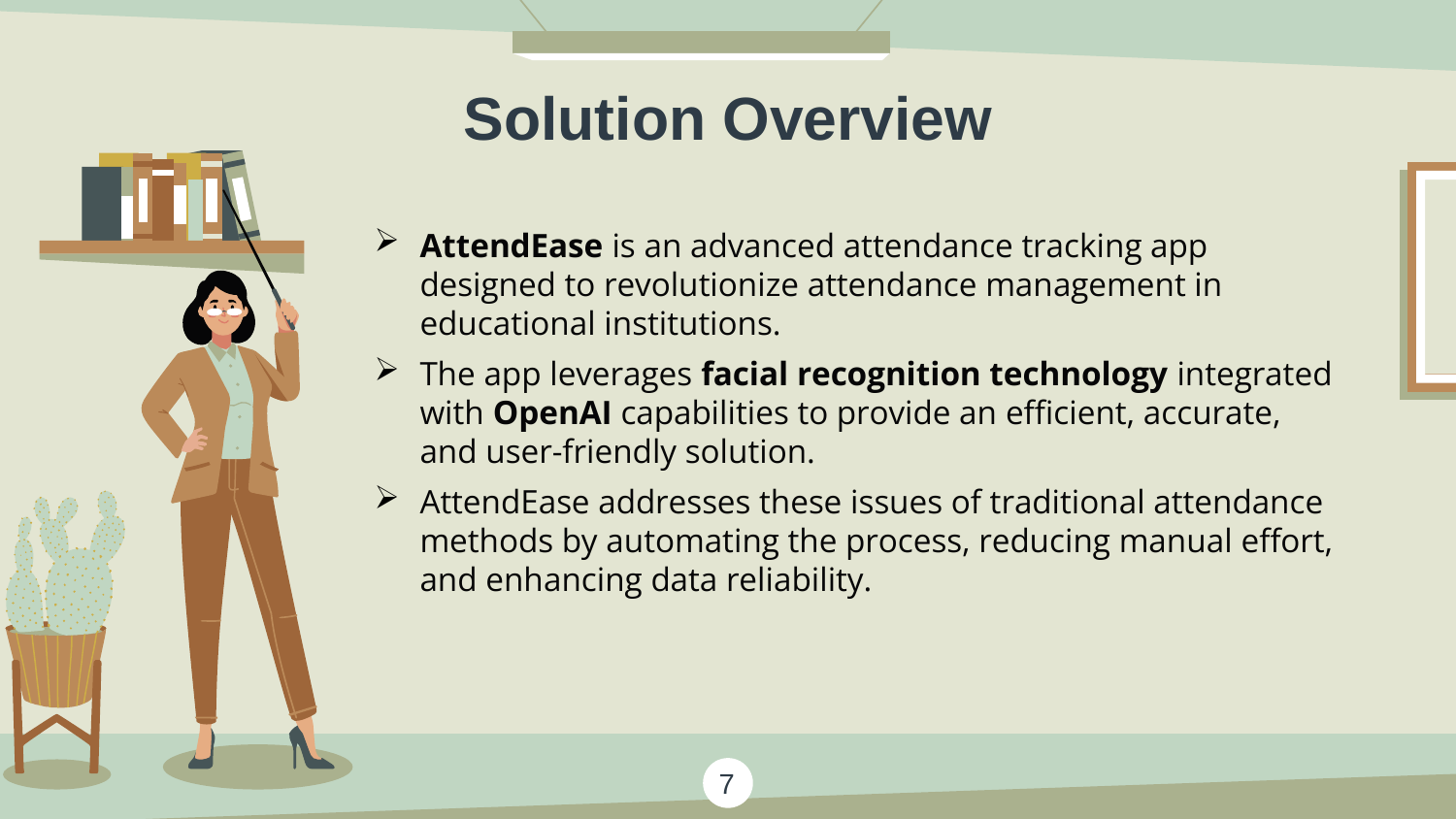

Solution Overview

AttendEase is an advanced attendance tracking app designed to revolutionize attendance management in educational institutions.
The app leverages facial recognition technology integrated with OpenAI capabilities to provide an efficient, accurate, and user-friendly solution.
AttendEase addresses these issues of traditional attendance methods by automating the process, reducing manual effort, and enhancing data reliability.

7